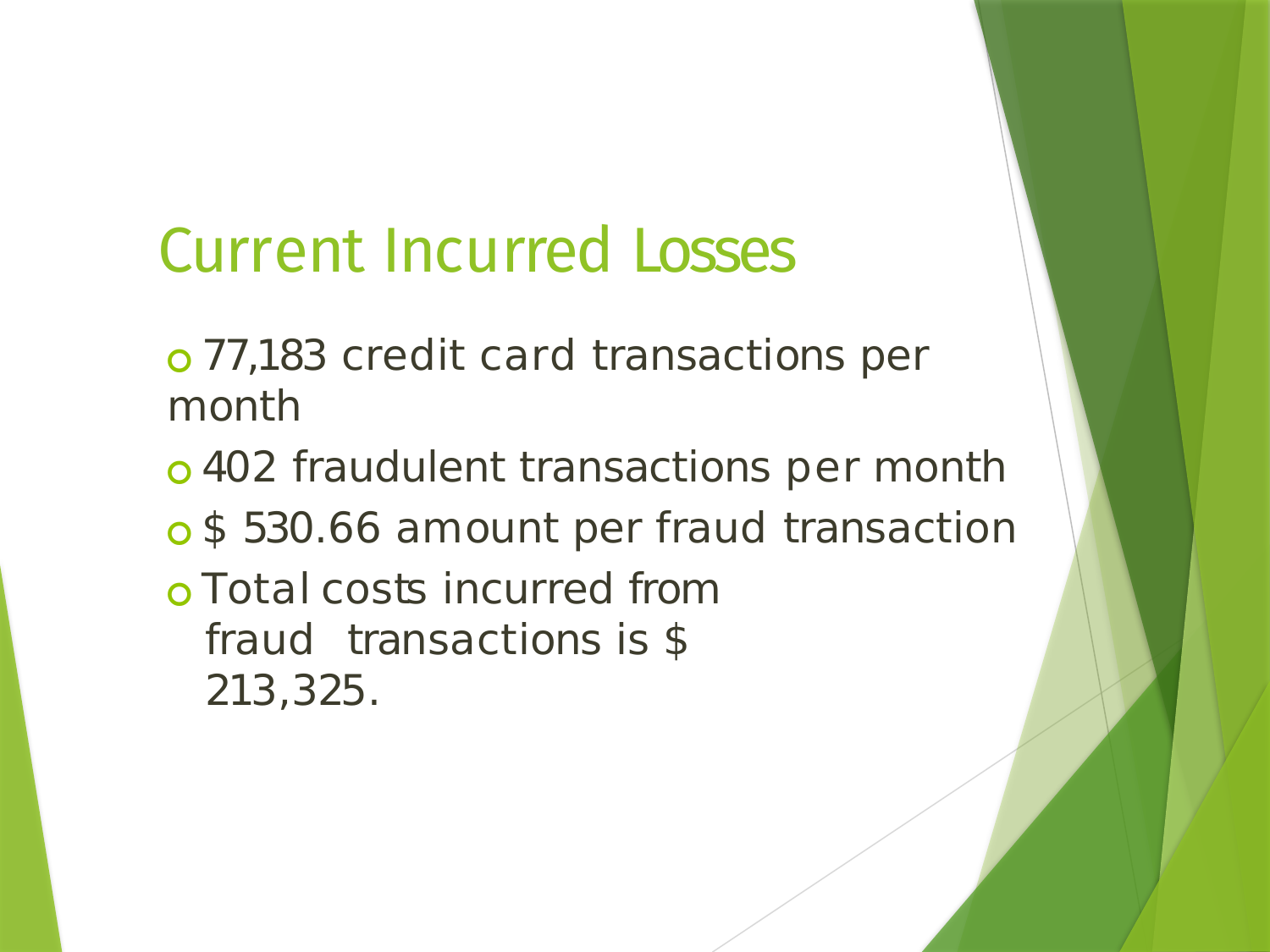

# Current Incurred Losses
🞇 77,183 credit card transactions per month
🞇 402 fraudulent transactions per month
🞇 $ 530.66 amount per fraud transaction
🞇 Total costs incurred from fraud  transactions is $ 213,325.